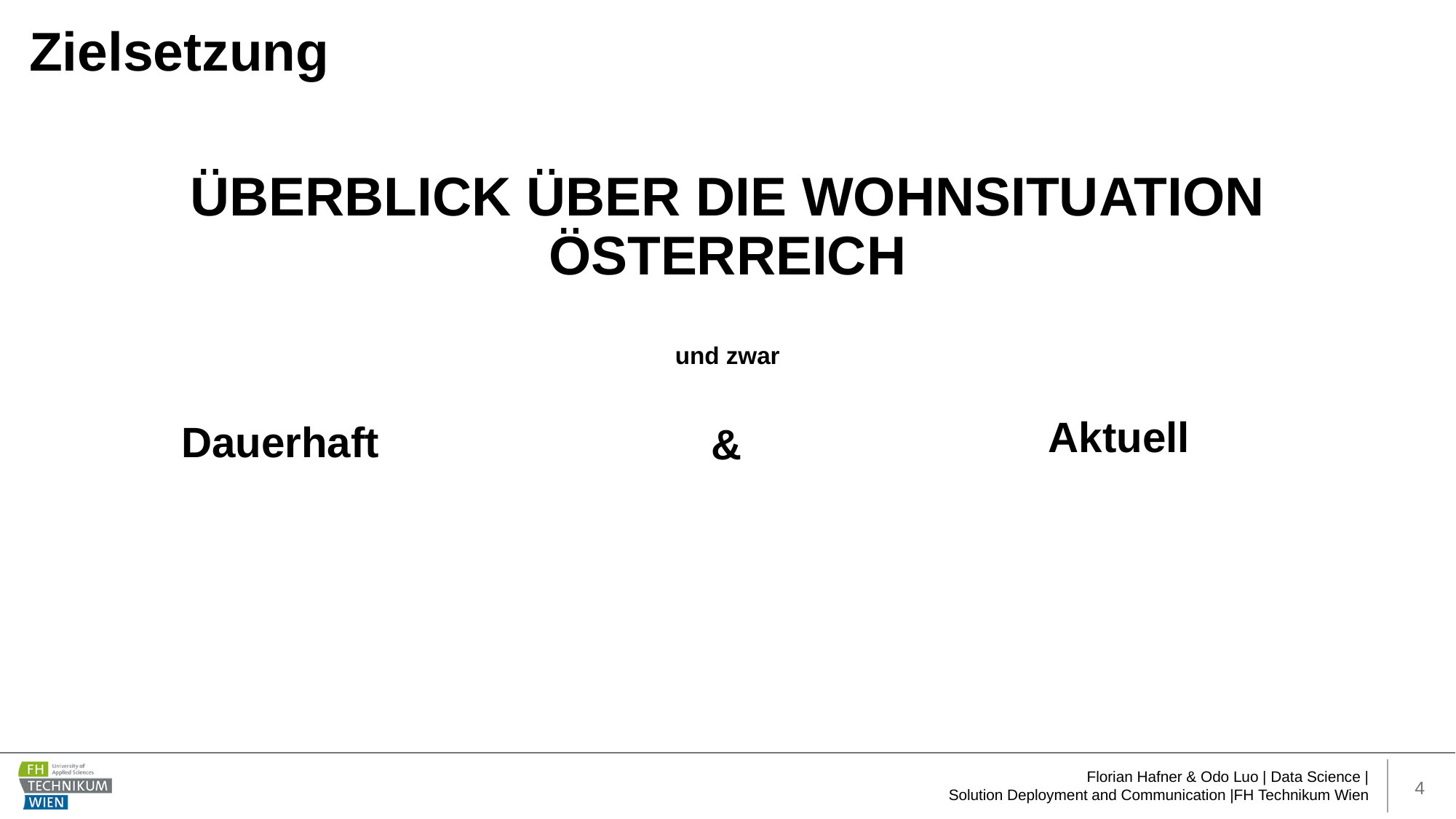

# Zielsetzung

ÜBERBLICK ÜBER DIE WOHNSITUATION ÖSTERREICH

und zwar

Aktuell
Dauerhaft
&